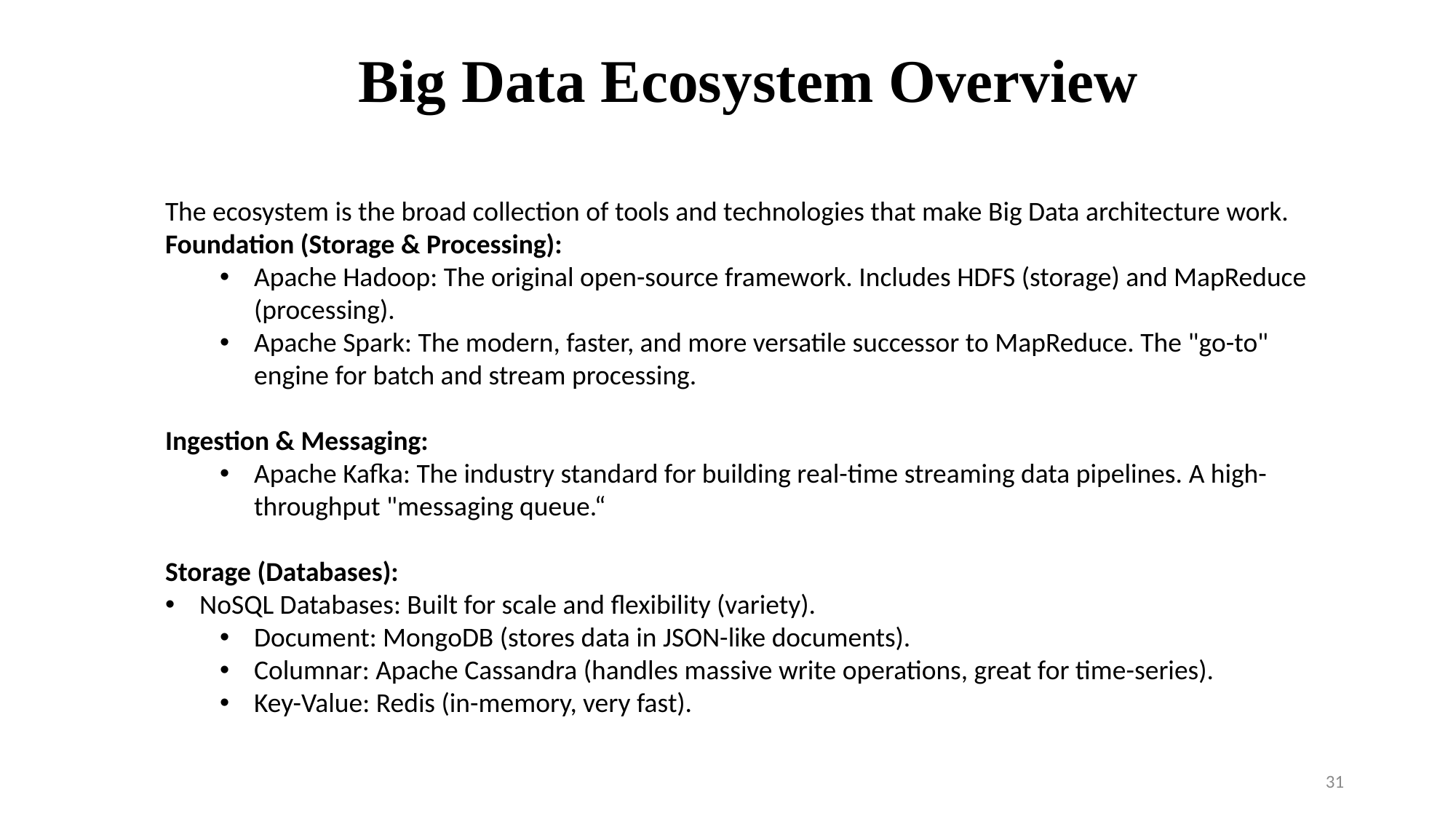

Big Data Ecosystem Overview
The ecosystem is the broad collection of tools and technologies that make Big Data architecture work.
Foundation (Storage & Processing):
Apache Hadoop: The original open-source framework. Includes HDFS (storage) and MapReduce (processing).
Apache Spark: The modern, faster, and more versatile successor to MapReduce. The "go-to" engine for batch and stream processing.

Ingestion & Messaging:
Apache Kafka: The industry standard for building real-time streaming data pipelines. A high-throughput "messaging queue.“

Storage (Databases):
NoSQL Databases: Built for scale and flexibility (variety).
Document: MongoDB (stores data in JSON-like documents).
Columnar: Apache Cassandra (handles massive write operations, great for time-series).
Key-Value: Redis (in-memory, very fast).
31